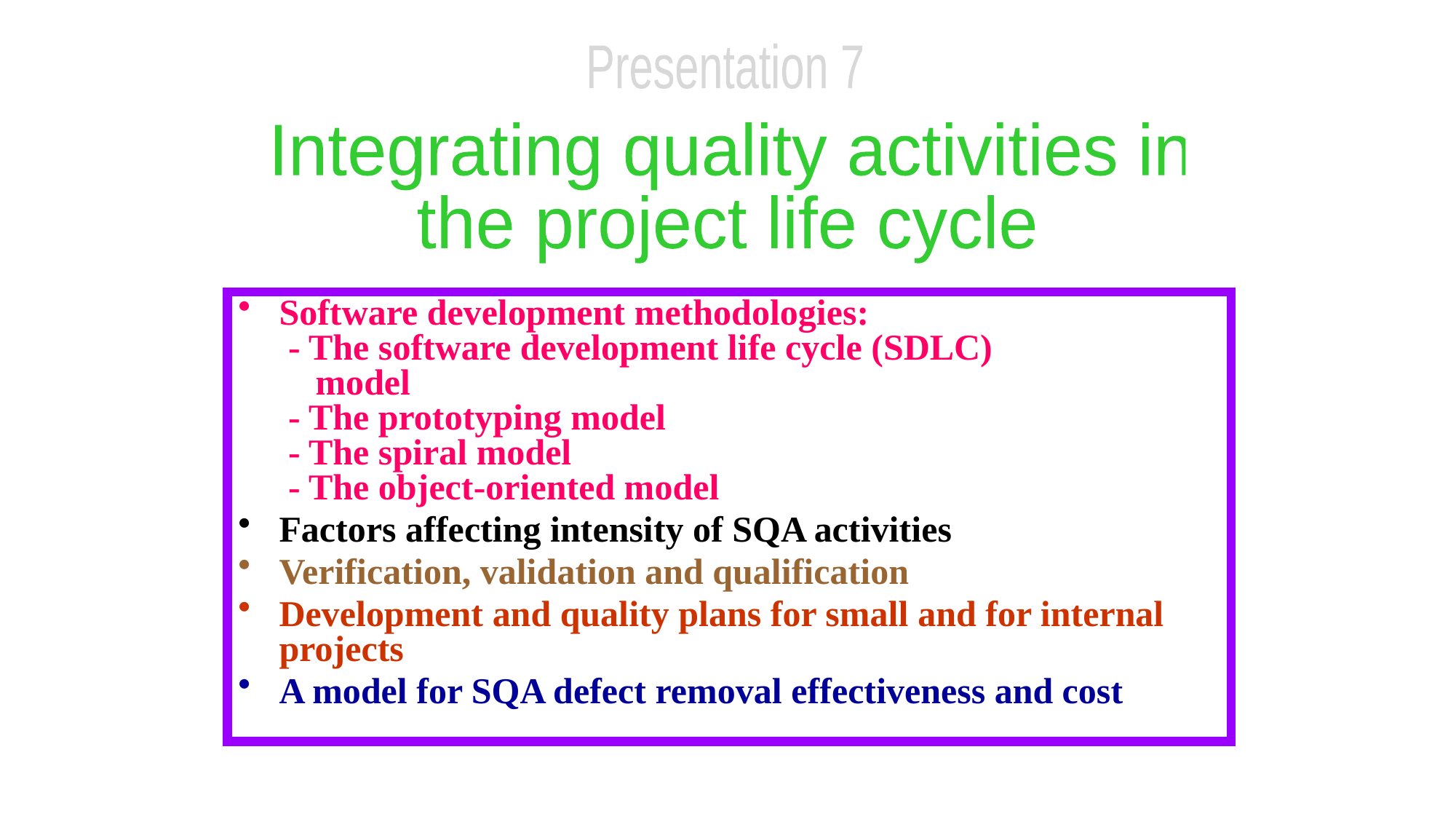

Presentation 7
Integrating quality activities in
the project life cycle
Software development methodologies:
 - The software development life cycle (SDLC)
    model
 - The prototyping model
 - The spiral model
 - The object-oriented model
Factors affecting intensity of SQA activities
Verification, validation and qualification
Development and quality plans for small and for internal projects
A model for SQA defect removal effectiveness and cost